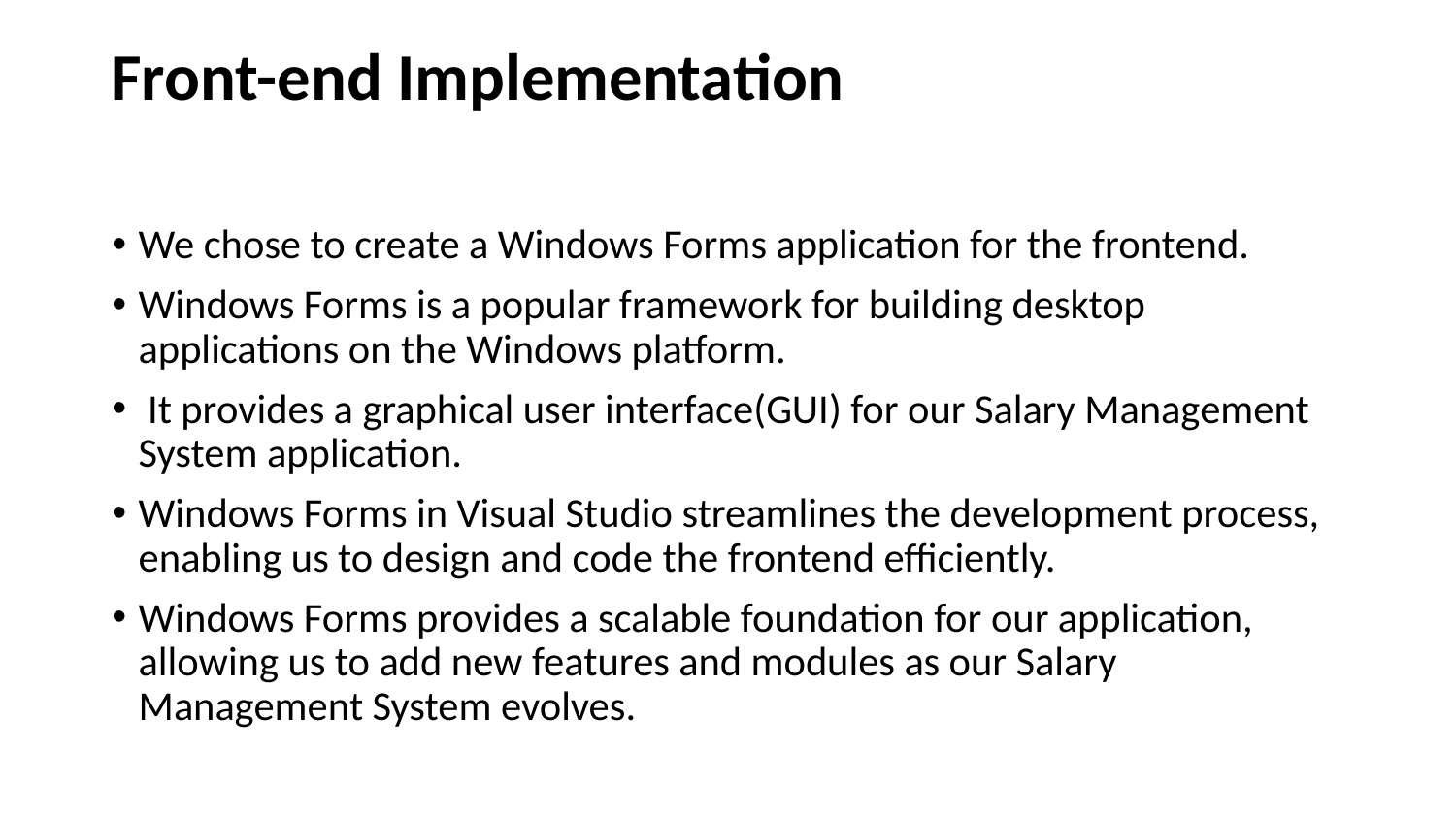

# Front-end Implementation
We chose to create a Windows Forms application for the frontend.
Windows Forms is a popular framework for building desktop applications on the Windows platform.
 It provides a graphical user interface(GUI) for our Salary Management System application.
Windows Forms in Visual Studio streamlines the development process, enabling us to design and code the frontend efficiently.
Windows Forms provides a scalable foundation for our application, allowing us to add new features and modules as our Salary Management System evolves.